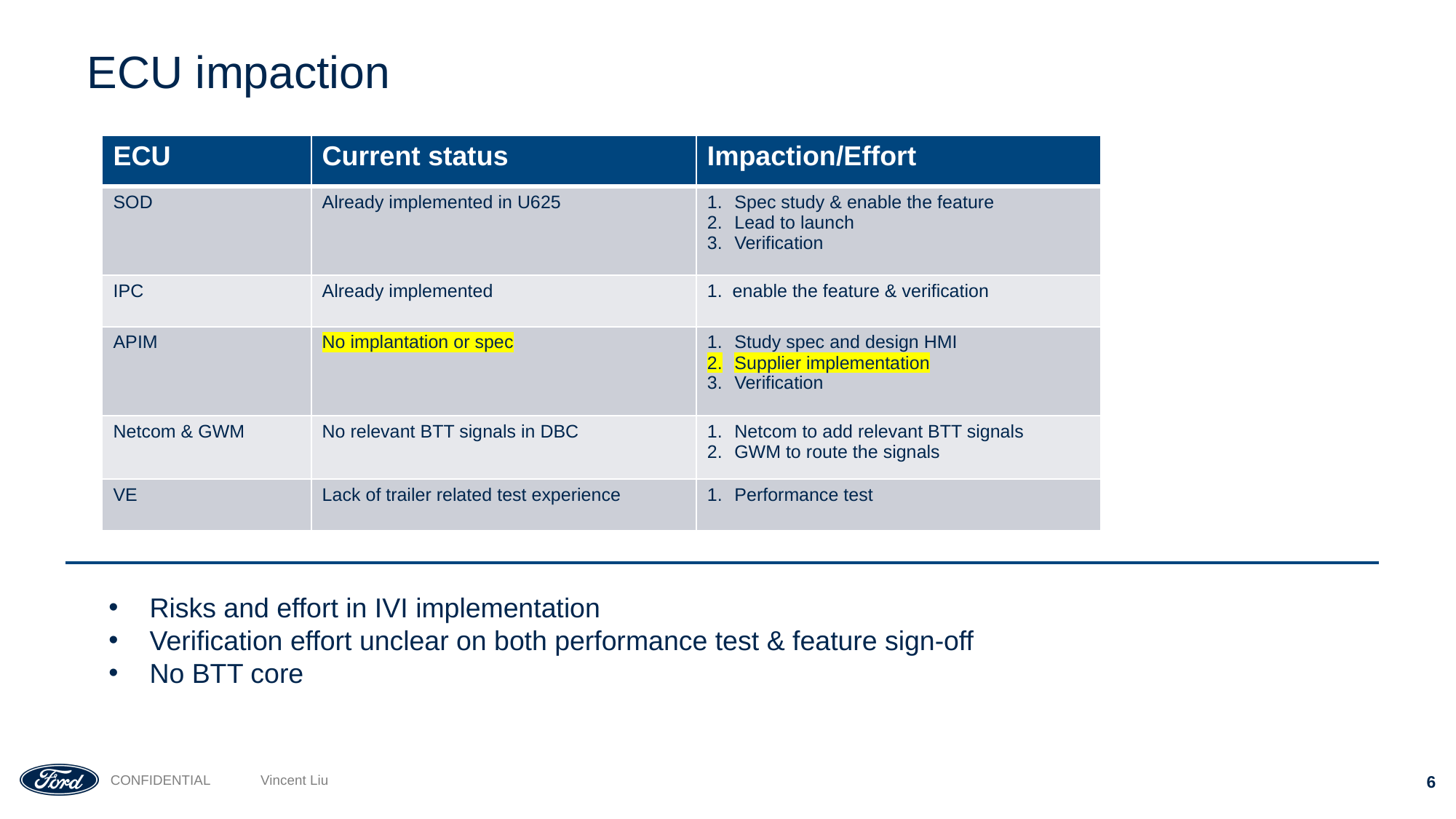

# ECU impaction
| ECU | Current status | Impaction/Effort |
| --- | --- | --- |
| SOD | Already implemented in U625 | Spec study & enable the feature Lead to launch Verification |
| IPC | Already implemented | 1. enable the feature & verification |
| APIM | No implantation or spec | Study spec and design HMI Supplier implementation Verification |
| Netcom & GWM | No relevant BTT signals in DBC | Netcom to add relevant BTT signals GWM to route the signals |
| VE | Lack of trailer related test experience | Performance test |
Risks and effort in IVI implementation
Verification effort unclear on both performance test & feature sign-off
No BTT core